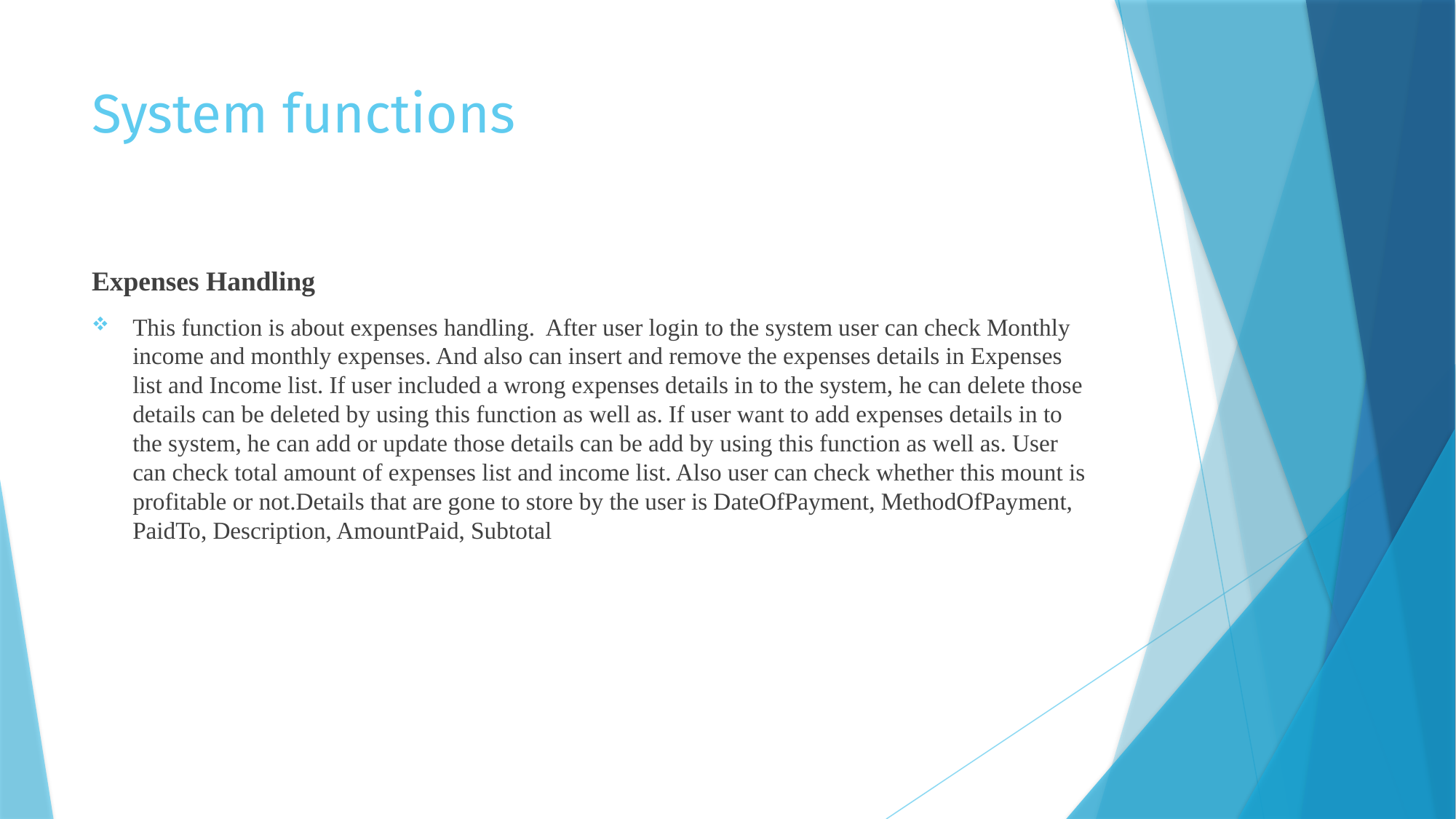

# System functions
Expenses Handling
This function is about expenses handling.  After user login to the system user can check Monthly income and monthly expenses. And also can insert and remove the expenses details in Expenses list and Income list. If user included a wrong expenses details in to the system, he can delete those details can be deleted by using this function as well as. If user want to add expenses details in to the system, he can add or update those details can be add by using this function as well as. User can check total amount of expenses list and income list. Also user can check whether this mount is profitable or not.Details that are gone to store by the user is DateOfPayment, MethodOfPayment, PaidTo, Description, AmountPaid, Subtotal